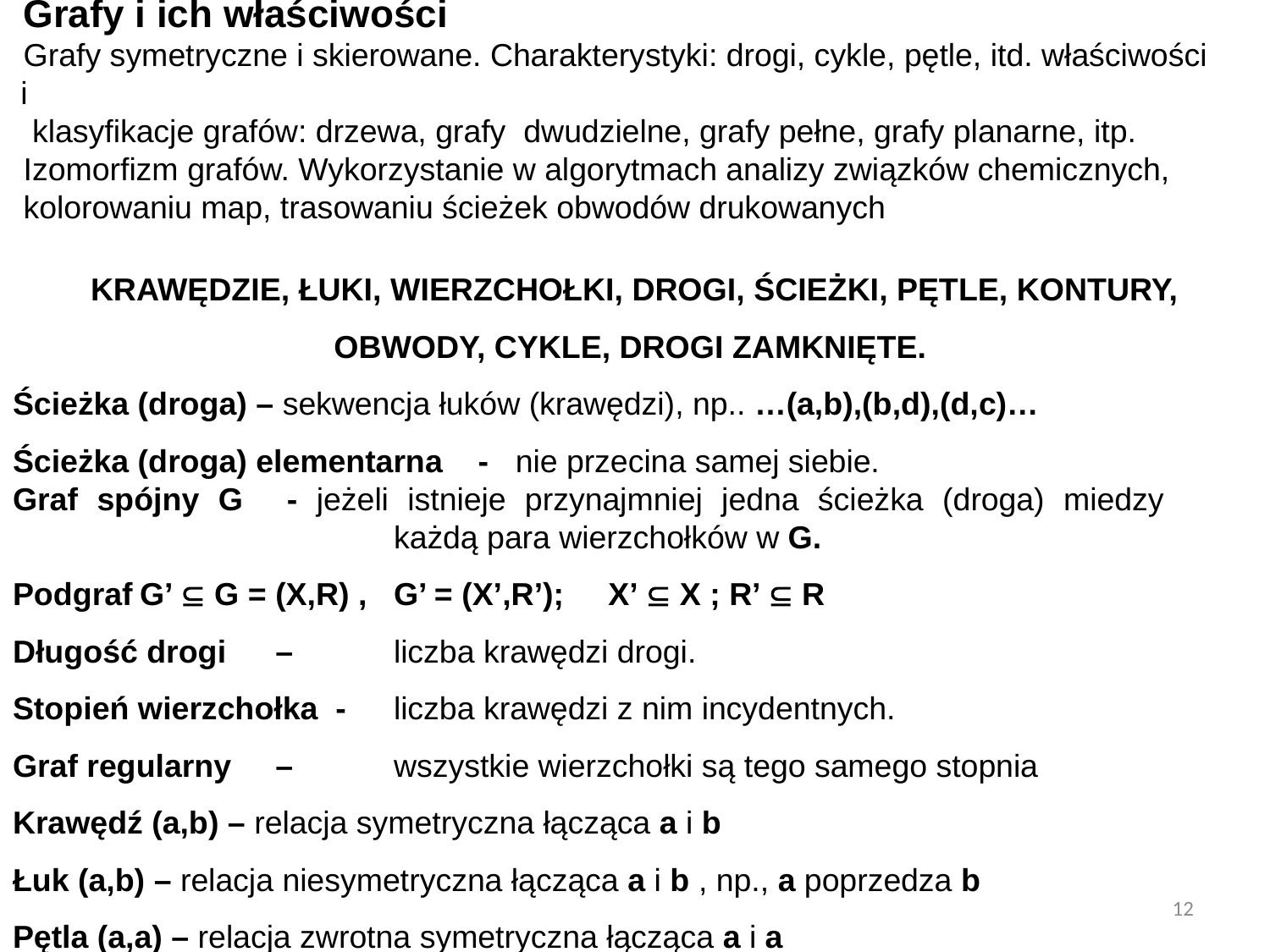

Grafy i ich właściwości
Grafy symetryczne i skierowane. Charakterystyki: drogi, cykle, pętle, itd. właściwości i
 klasyfikacje grafów: drzewa, grafy  dwudzielne, grafy pełne, grafy planarne, itp.
Izomorfizm grafów. Wykorzystanie w algorytmach analizy związków chemicznych,
kolorowaniu map, trasowaniu ścieżek obwodów drukowanych
KRAWĘDZIE, ŁUKI, WIERZCHOŁKI, DROGI, ŚCIEŻKI, PĘTLE, KONTURY, OBWODY, CYKLE, DROGI ZAMKNIĘTE.
Ścieżka (droga) – sekwencja łuków (krawędzi), np.. …(a,b),(b,d),(d,c)…
Ścieżka (droga) elementarna    -   nie przecina samej siebie.
Graf spójny G	- jeżeli istnieje przynajmniej jedna ścieżka (droga) miedzy 				każdą para wierzchołków w G.
Podgraf	G’ ⊆ G = (X,R) ,	G’ = (X’,R’);     X’ ⊆ X ; R’ ⊆ R
Długość drogi	 – 	liczba krawędzi drogi.
Stopień wierzchołka  - 	liczba krawędzi z nim incydentnych.
Graf regularny	 – 	wszystkie wierzchołki są tego samego stopnia
Krawędź (a,b) – relacja symetryczna łącząca a i b
Łuk (a,b) – relacja niesymetryczna łącząca a i b , np., a poprzedza b
Pętla (a,a) – relacja zwrotna symetryczna łącząca a i a
12